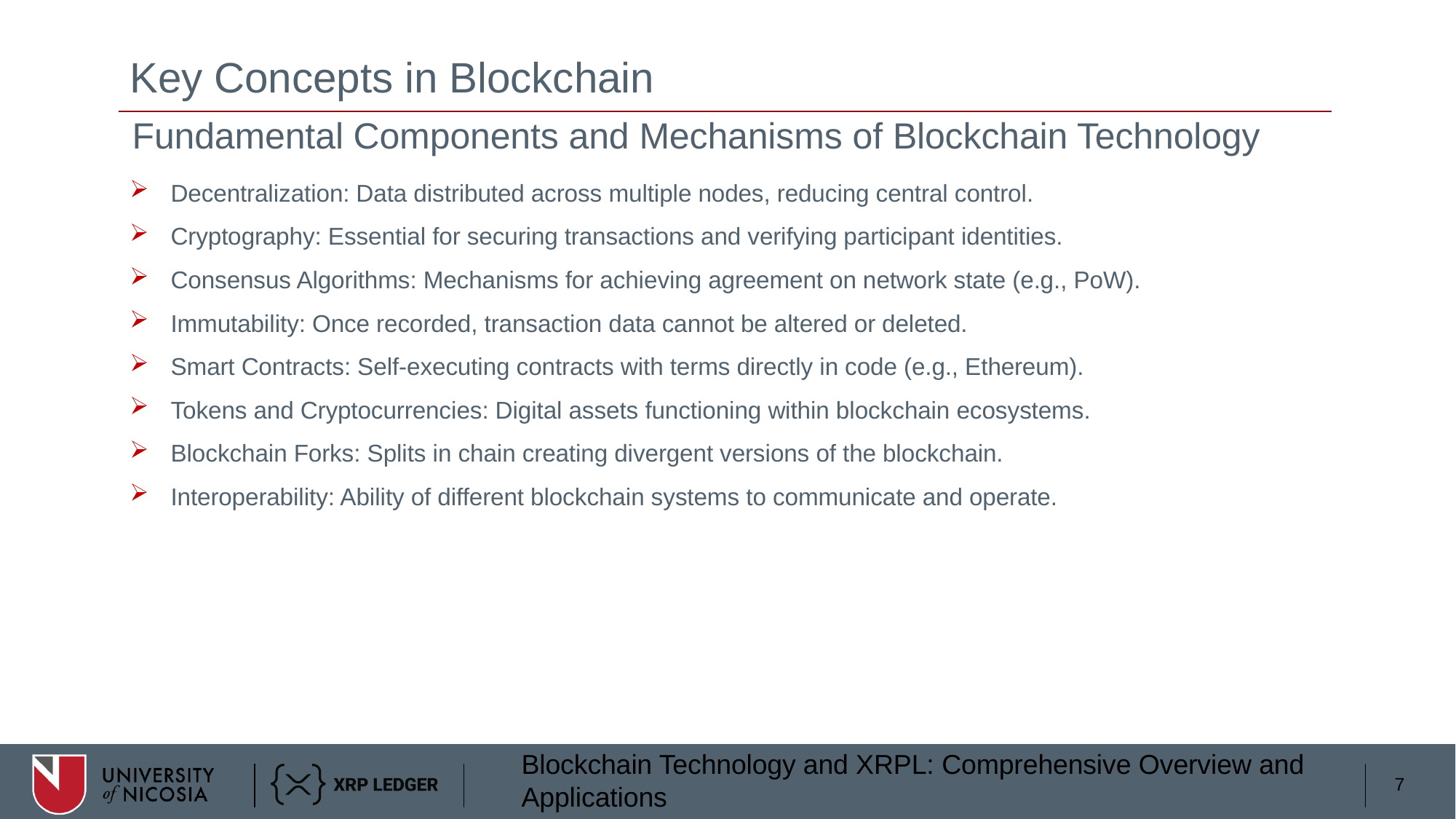

# Key Concepts in Blockchain
Fundamental Components and Mechanisms of Blockchain Technology
Decentralization: Data distributed across multiple nodes, reducing central control.
Cryptography: Essential for securing transactions and verifying participant identities.
Consensus Algorithms: Mechanisms for achieving agreement on network state (e.g., PoW).
Immutability: Once recorded, transaction data cannot be altered or deleted.
Smart Contracts: Self-executing contracts with terms directly in code (e.g., Ethereum).
Tokens and Cryptocurrencies: Digital assets functioning within blockchain ecosystems.
Blockchain Forks: Splits in chain creating divergent versions of the blockchain.
Interoperability: Ability of different blockchain systems to communicate and operate.
7